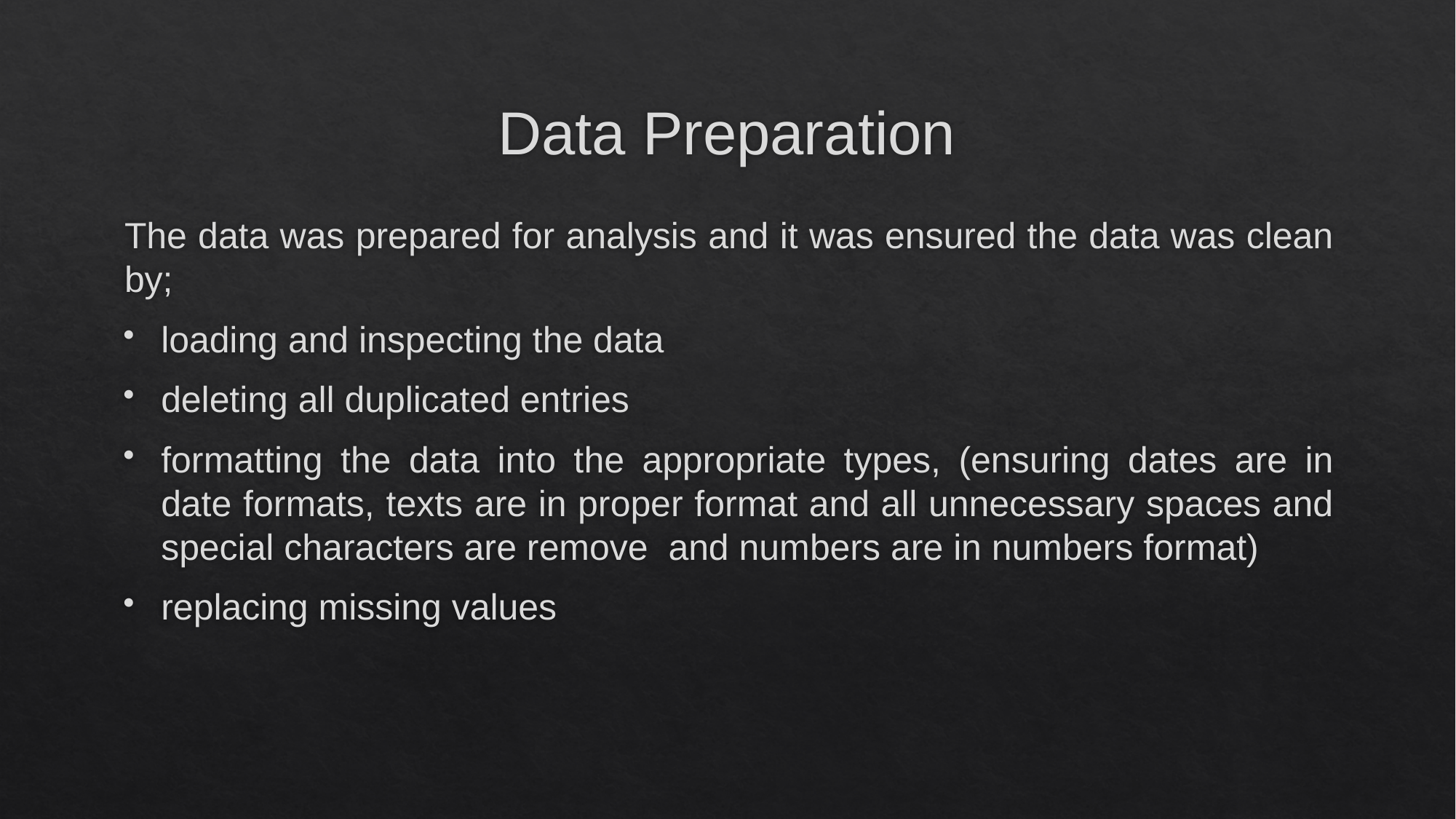

# Data Preparation
The data was prepared for analysis and it was ensured the data was clean by;
loading and inspecting the data
deleting all duplicated entries
formatting the data into the appropriate types, (ensuring dates are in date formats, texts are in proper format and all unnecessary spaces and special characters are remove  and numbers are in numbers format)
replacing missing values